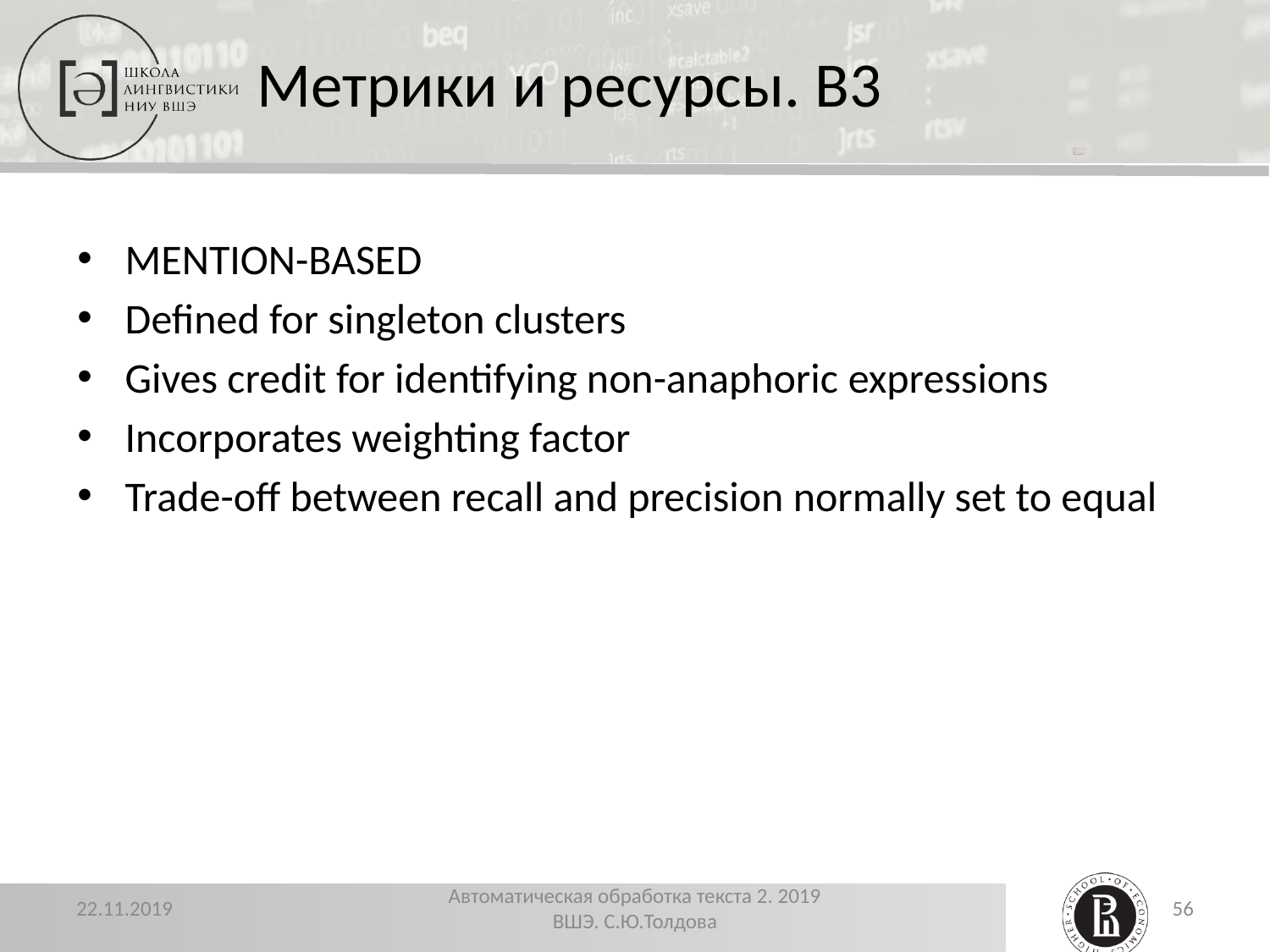

# Метрики и ресурсы. B3

MENTION-BASED
Defined for singleton clusters
Gives credit for identifying non-anaphoric expressions
Incorporates weighting factor
Trade-off between recall and precision normally set to equal

22.11.2019
Автоматическая обработка текста 2. 2019 ВШЭ. С.Ю.Толдова
56